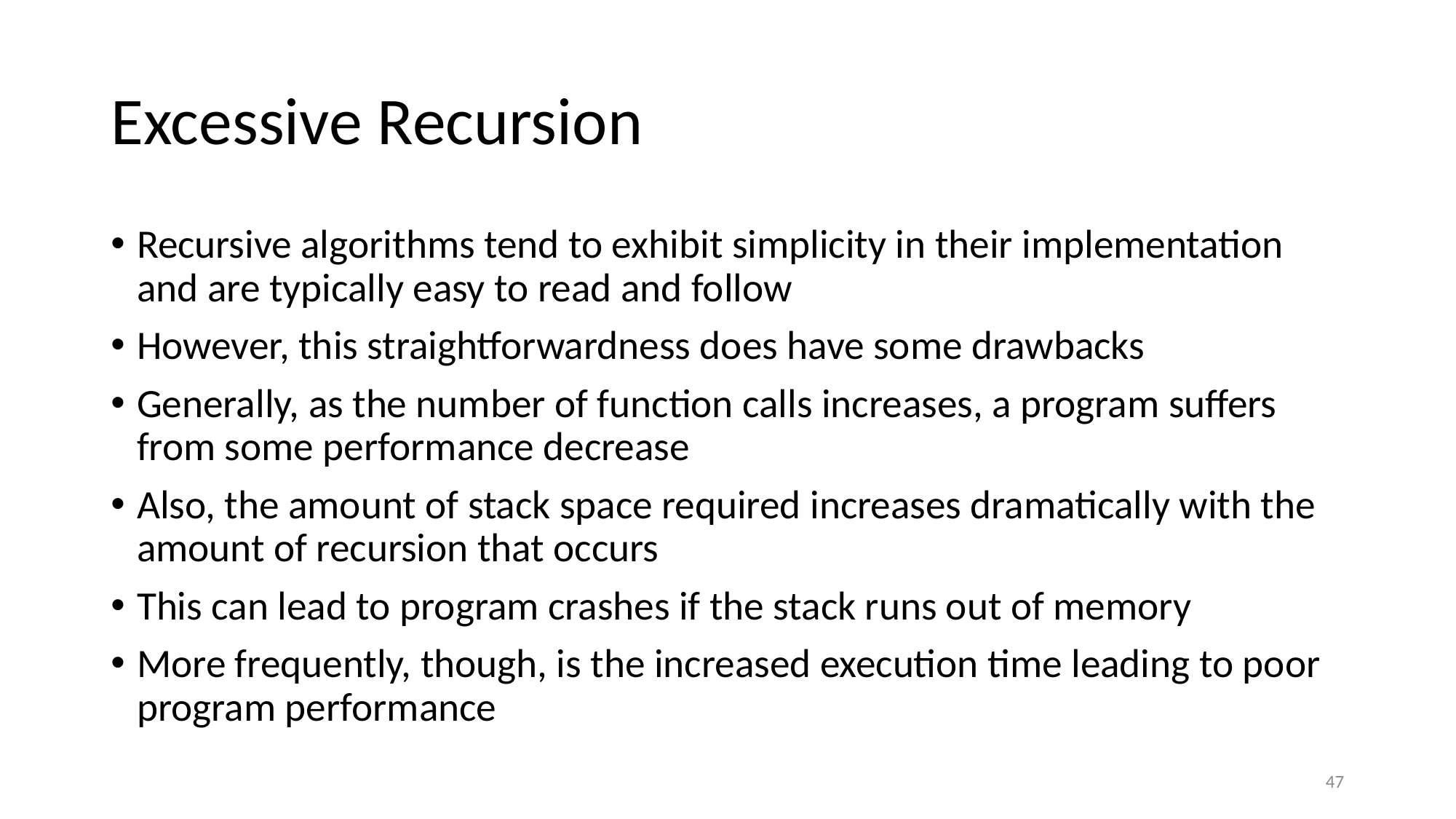

# Excessive Recursion
Recursive algorithms tend to exhibit simplicity in their implementation and are typically easy to read and follow
However, this straightforwardness does have some drawbacks
Generally, as the number of function calls increases, a program suffers from some performance decrease
Also, the amount of stack space required increases dramatically with the amount of recursion that occurs
This can lead to program crashes if the stack runs out of memory
More frequently, though, is the increased execution time leading to poor program performance
47